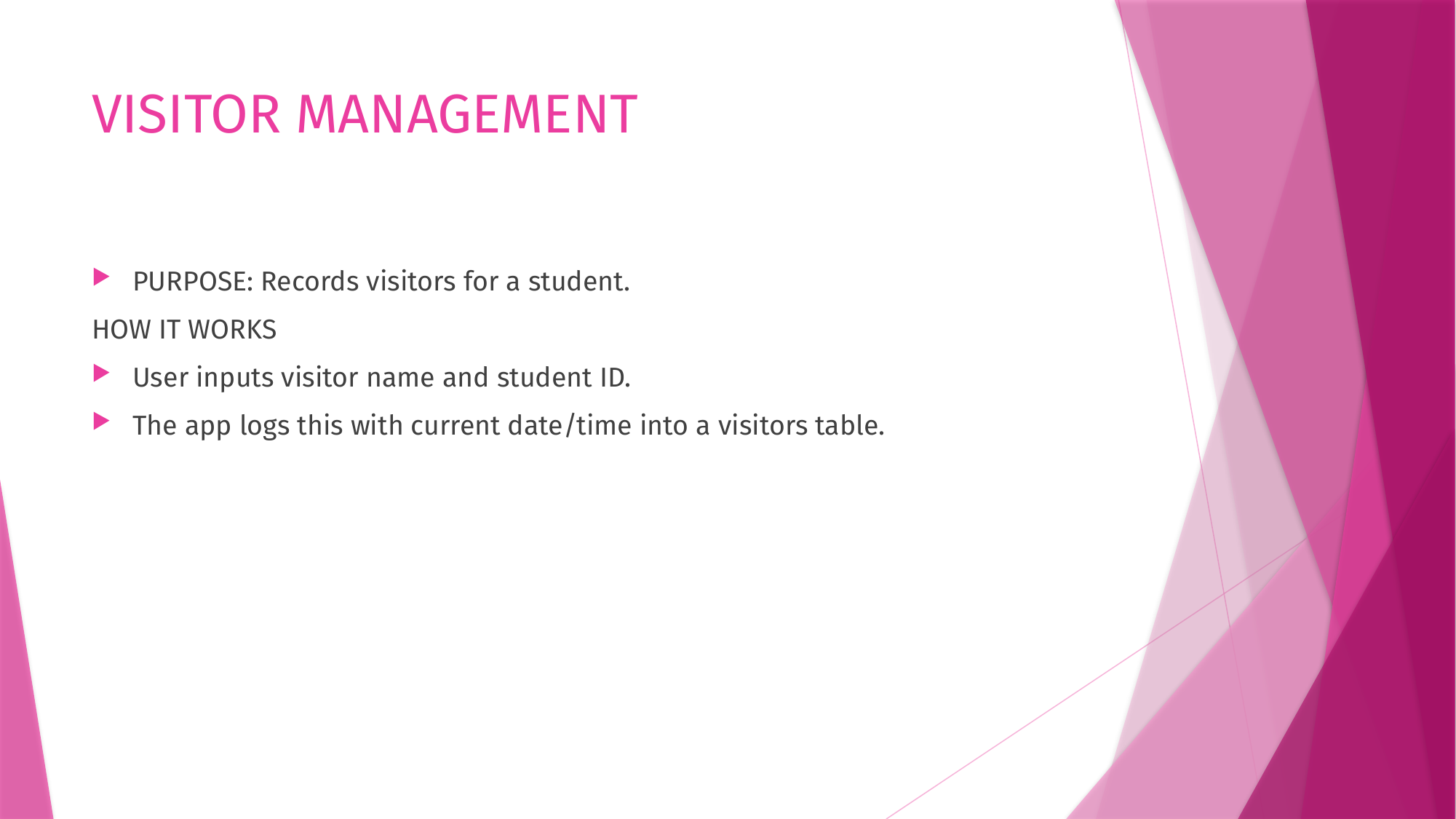

# VISITOR MANAGEMENT
PURPOSE: Records visitors for a student.
HOW IT WORKS
User inputs visitor name and student ID.
The app logs this with current date/time into a visitors table.